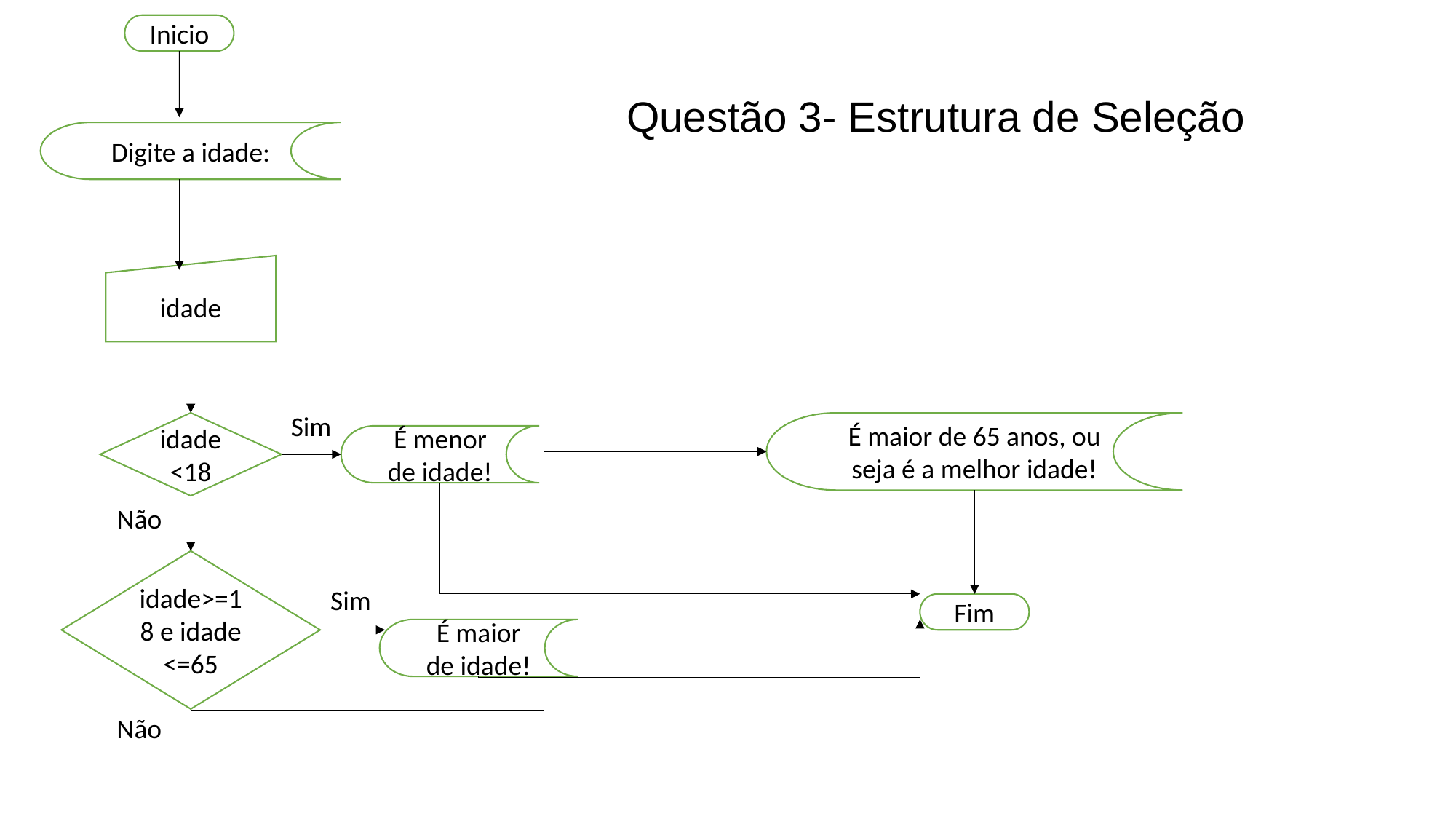

Inicio
Questão 3- Estrutura de Seleção
Digite a idade:
idade
Sim
idade<18
É maior de 65 anos, ou seja é a melhor idade!
É menor de idade!
Não
idade>=18 e idade <=65
Sim
Fim
É maior de idade!
Não